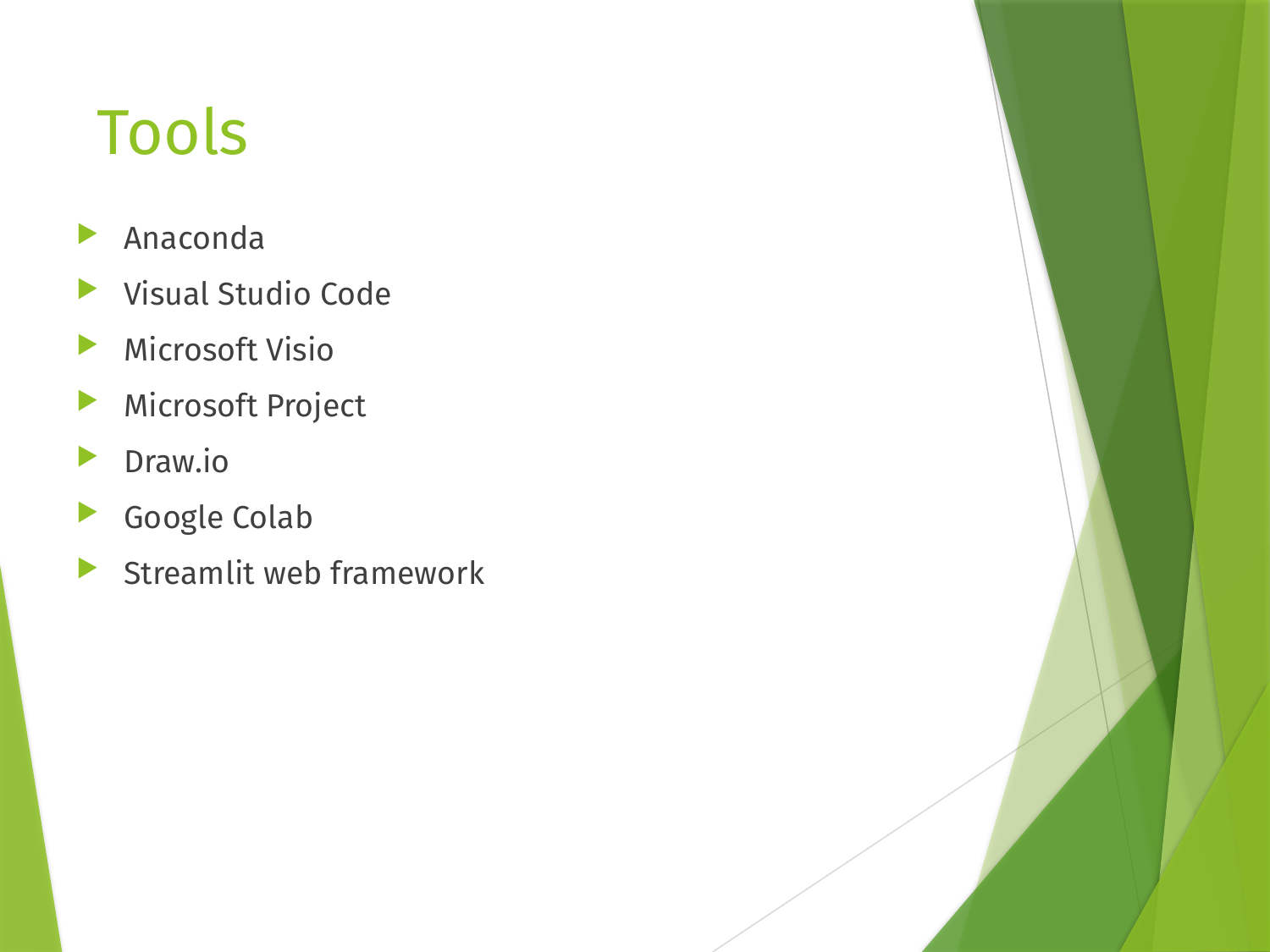

# Tools
Anaconda
Visual Studio Code
Microsoft Visio
Microsoft Project
Draw.io
Google Colab
Streamlit web framework